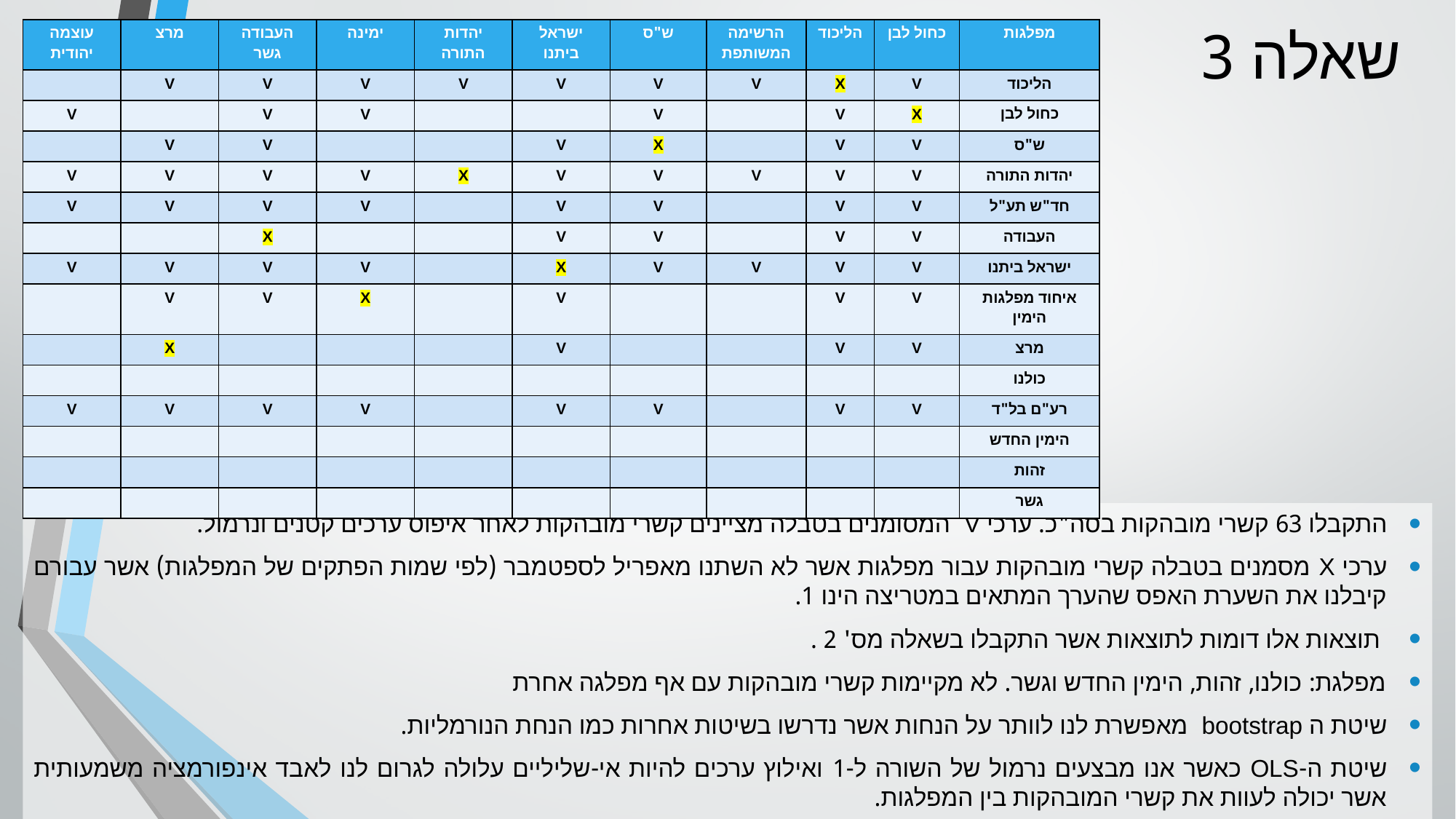

# שאלה 3
| עוצמה יהודית | מרצ | העבודה גשר | ימינה | יהדות התורה | ישראל ביתנו | ש"ס | הרשימה המשותפת | הליכוד | כחול לבן | מפלגות |
| --- | --- | --- | --- | --- | --- | --- | --- | --- | --- | --- |
|  | V | V | V | V | V | V | V | X | V | הליכוד |
| V |  | V | V |  |  | V |  | V | X | כחול לבן |
|  | V | V |  |  | V | X |  | V | V | ש"ס |
| V | V | V | V | X | V | V | V | V | V | יהדות התורה |
| V | V | V | V |  | V | V |  | V | V | חד"ש תע"ל |
|  |  | X |  |  | V | V |  | V | V | העבודה |
| V | V | V | V |  | X | V | V | V | V | ישראל ביתנו |
|  | V | V | X |  | V |  |  | V | V | איחוד מפלגות הימין |
|  | X |  |  |  | V |  |  | V | V | מרצ |
|  |  |  |  |  |  |  |  |  |  | כולנו |
| V | V | V | V |  | V | V |  | V | V | רע"ם בל"ד |
|  |  |  |  |  |  |  |  |  |  | הימין החדש |
|  |  |  |  |  |  |  |  |  |  | זהות |
|  |  |  |  |  |  |  |  |  |  | גשר |
התקבלו 63 קשרי מובהקות בסה"כ. ערכי V  המסומנים בטבלה מציינים קשרי מובהקות לאחר איפוס ערכים קטנים ונרמול.
ערכי X מסמנים בטבלה קשרי מובהקות עבור מפלגות אשר לא השתנו מאפריל לספטמבר (לפי שמות הפתקים של המפלגות) אשר עבורם קיבלנו את השערת האפס שהערך המתאים במטריצה הינו 1.
 תוצאות אלו דומות לתוצאות אשר התקבלו בשאלה מס' 2 .
מפלגת: כולנו, זהות, הימין החדש וגשר. לא מקיימות קשרי מובהקות עם אף מפלגה אחרת
שיטת ה bootstrap  מאפשרת לנו לוותר על הנחות אשר נדרשו בשיטות אחרות כמו הנחת הנורמליות.
שיטת ה-OLS כאשר אנו מבצעים נרמול של השורה ל-1 ואילוץ ערכים להיות אי-שליליים עלולה לגרום לנו לאבד אינפורמציה משמעותית אשר יכולה לעוות את קשרי המובהקות בין המפלגות.